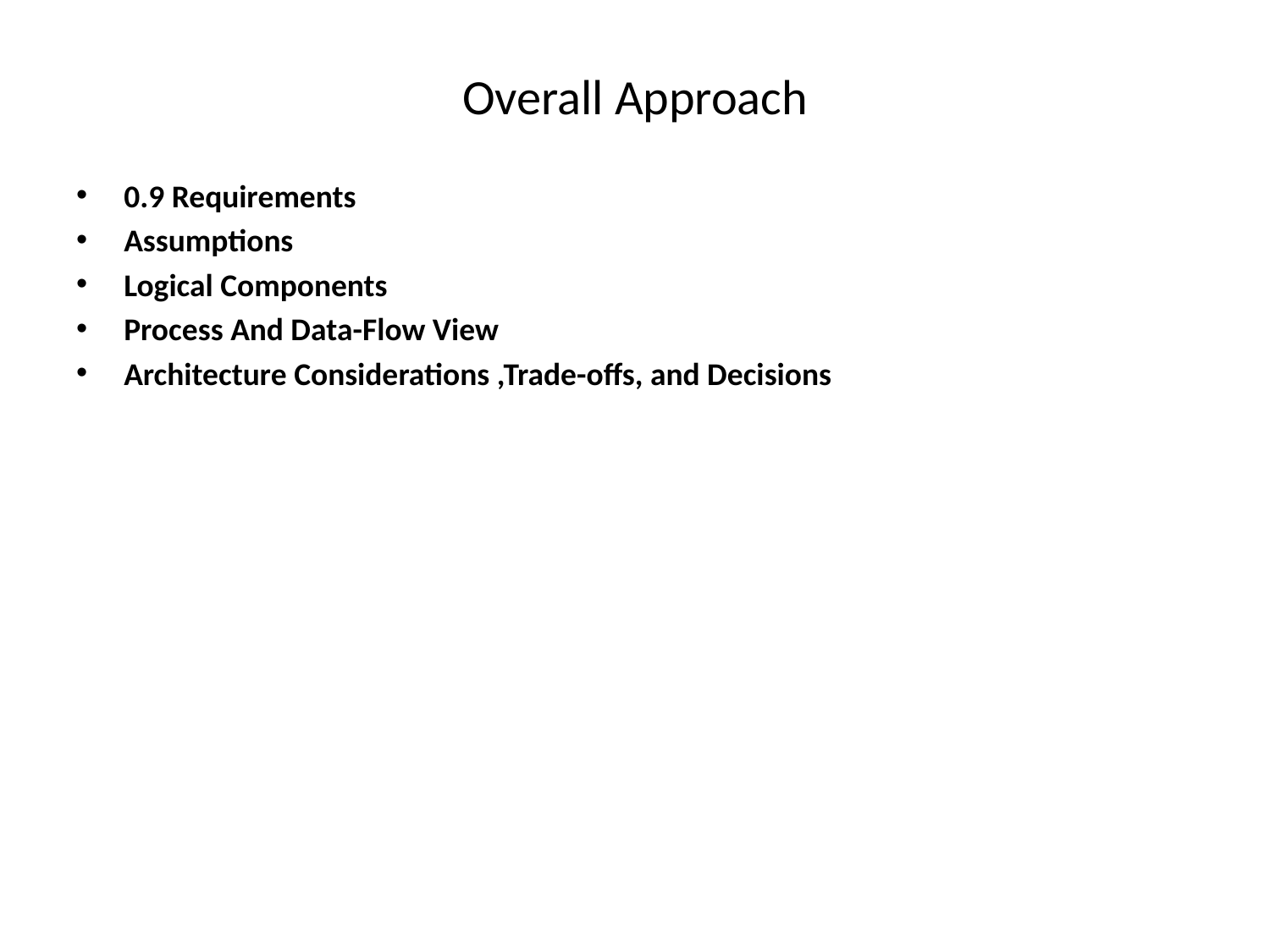

# Overall Approach
0.9 Requirements
Assumptions
Logical Components
Process And Data-Flow View
Architecture Considerations ,Trade-offs, and Decisions